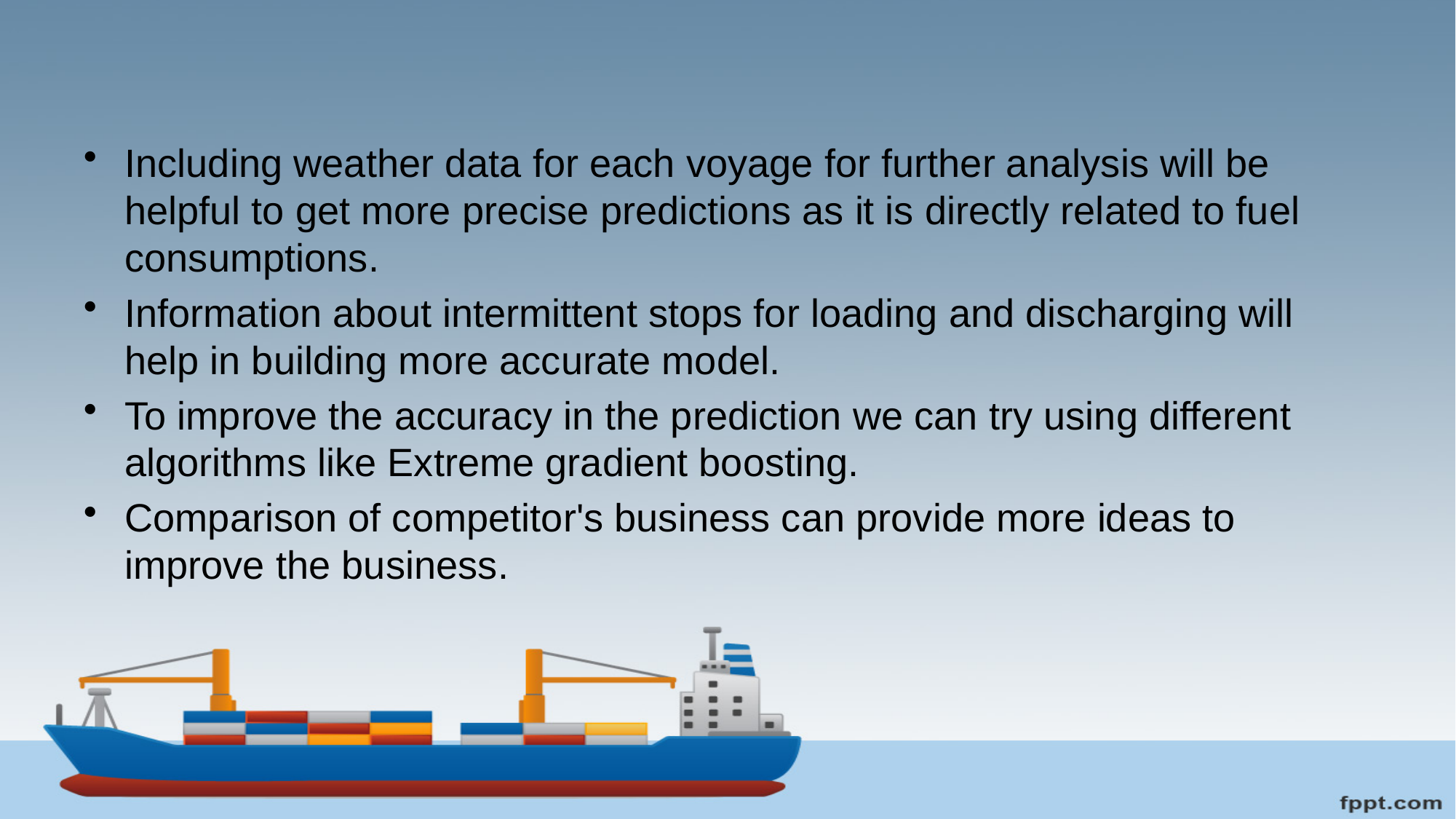

#
Including weather data for each voyage for further analysis will be helpful to get more precise predictions as it is directly related to fuel consumptions.
Information about intermittent stops for loading and discharging will help in building more accurate model.
To improve the accuracy in the prediction we can try using different algorithms like Extreme gradient boosting.
Comparison of competitor's business can provide more ideas to improve the business.